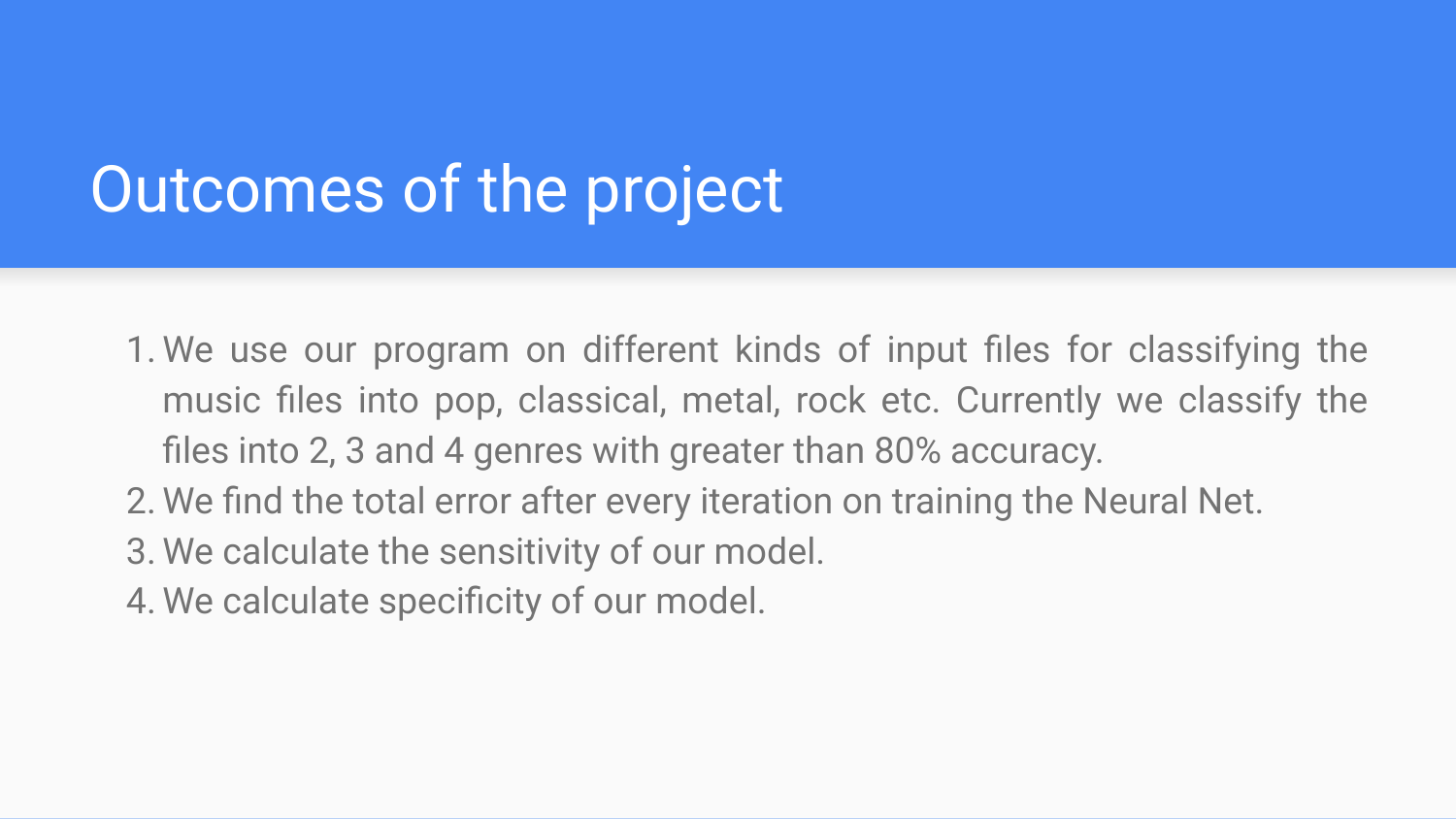

# Outcomes of the project
We use our program on different kinds of input files for classifying the music files into pop, classical, metal, rock etc. Currently we classify the files into 2, 3 and 4 genres with greater than 80% accuracy.
We find the total error after every iteration on training the Neural Net.
We calculate the sensitivity of our model.
We calculate specificity of our model.